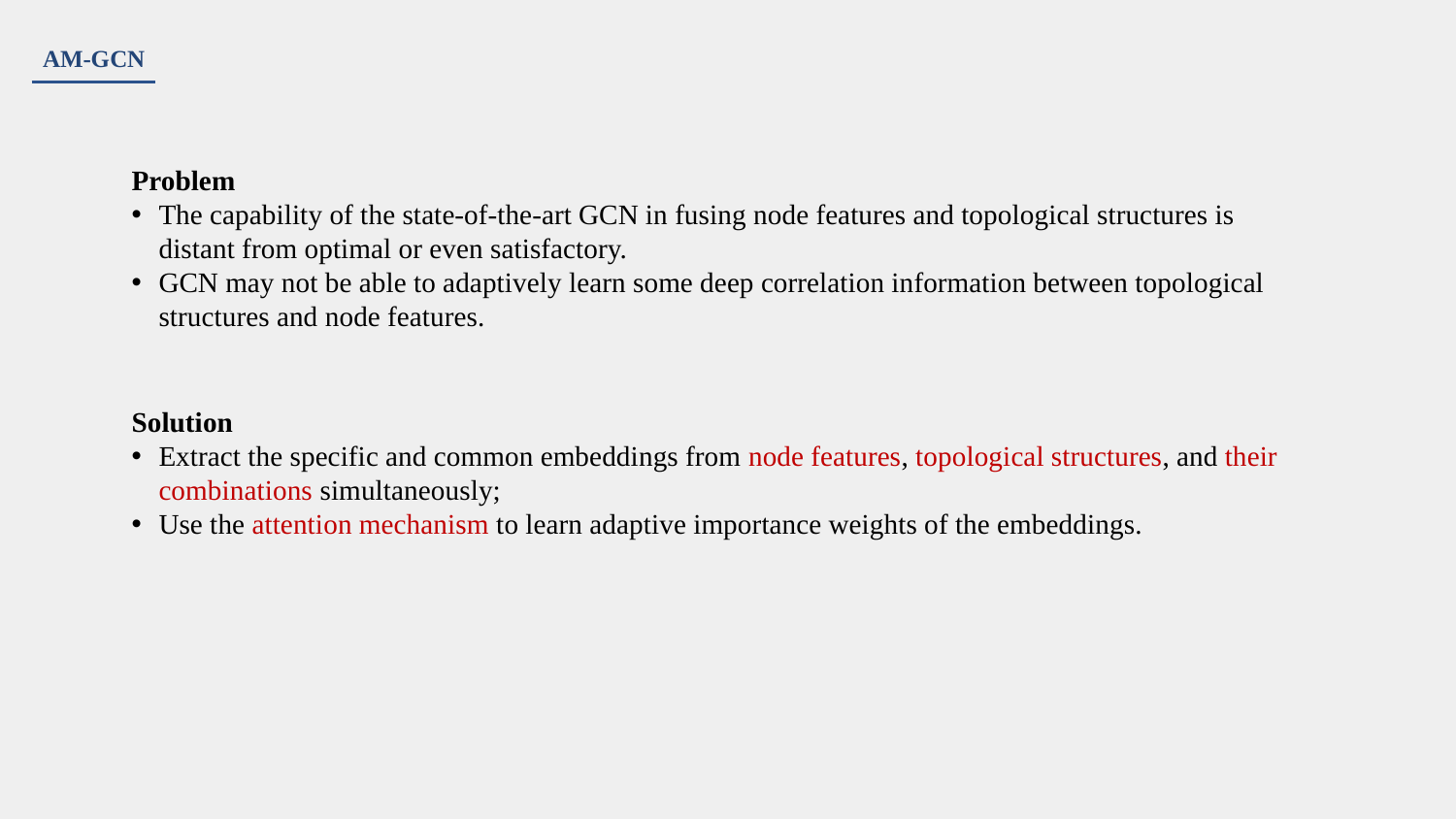

AM-GCN
Problem
The capability of the state-of-the-art GCN in fusing node features and topological structures is distant from optimal or even satisfactory.
GCN may not be able to adaptively learn some deep correlation information between topological structures and node features.
Solution
Extract the specific and common embeddings from node features, topological structures, and their combinations simultaneously;
Use the attention mechanism to learn adaptive importance weights of the embeddings.